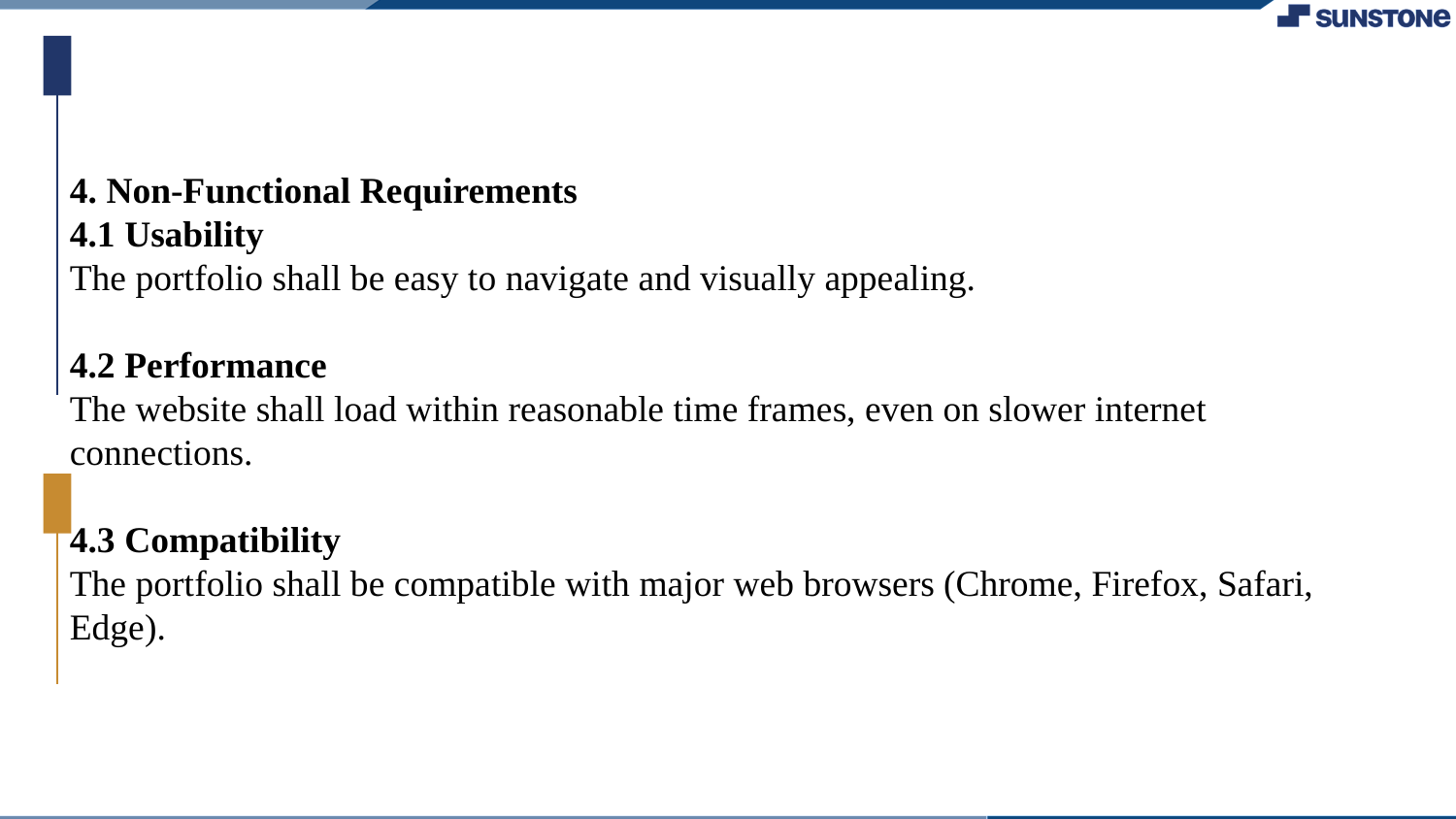

4. Non-Functional Requirements
4.1 Usability
The portfolio shall be easy to navigate and visually appealing.

4.2 Performance
The website shall load within reasonable time frames, even on slower internet connections.

4.3 Compatibility
The portfolio shall be compatible with major web browsers (Chrome, Firefox, Safari, Edge).